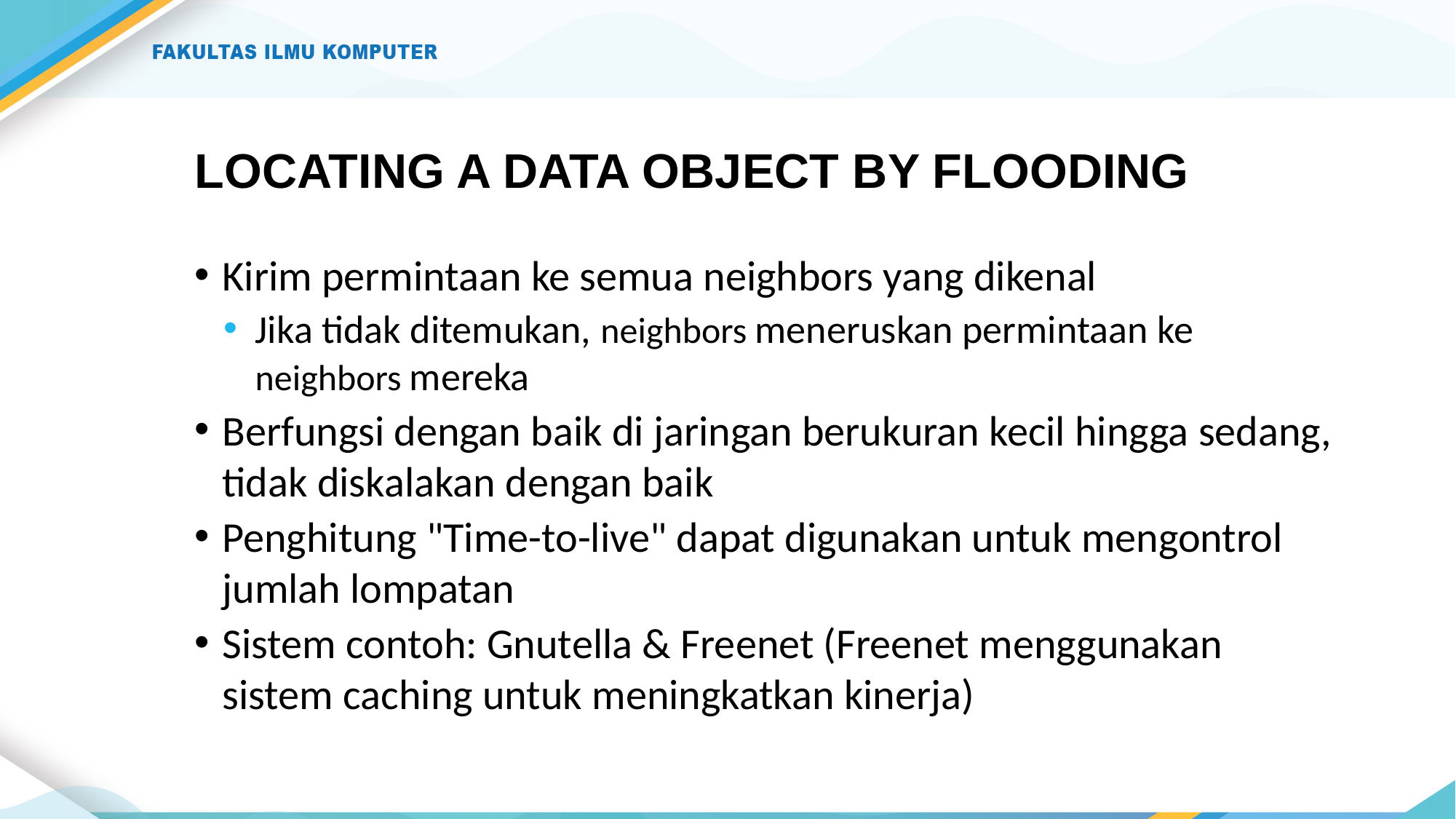

# LOCATING A DATA OBJECT BY FLOODING
Kirim permintaan ke semua neighbors yang dikenal
Jika tidak ditemukan, neighbors meneruskan permintaan ke neighbors mereka
Berfungsi dengan baik di jaringan berukuran kecil hingga sedang, tidak diskalakan dengan baik
Penghitung "Time-to-live" dapat digunakan untuk mengontrol jumlah lompatan
Sistem contoh: Gnutella & Freenet (Freenet menggunakan sistem caching untuk meningkatkan kinerja)